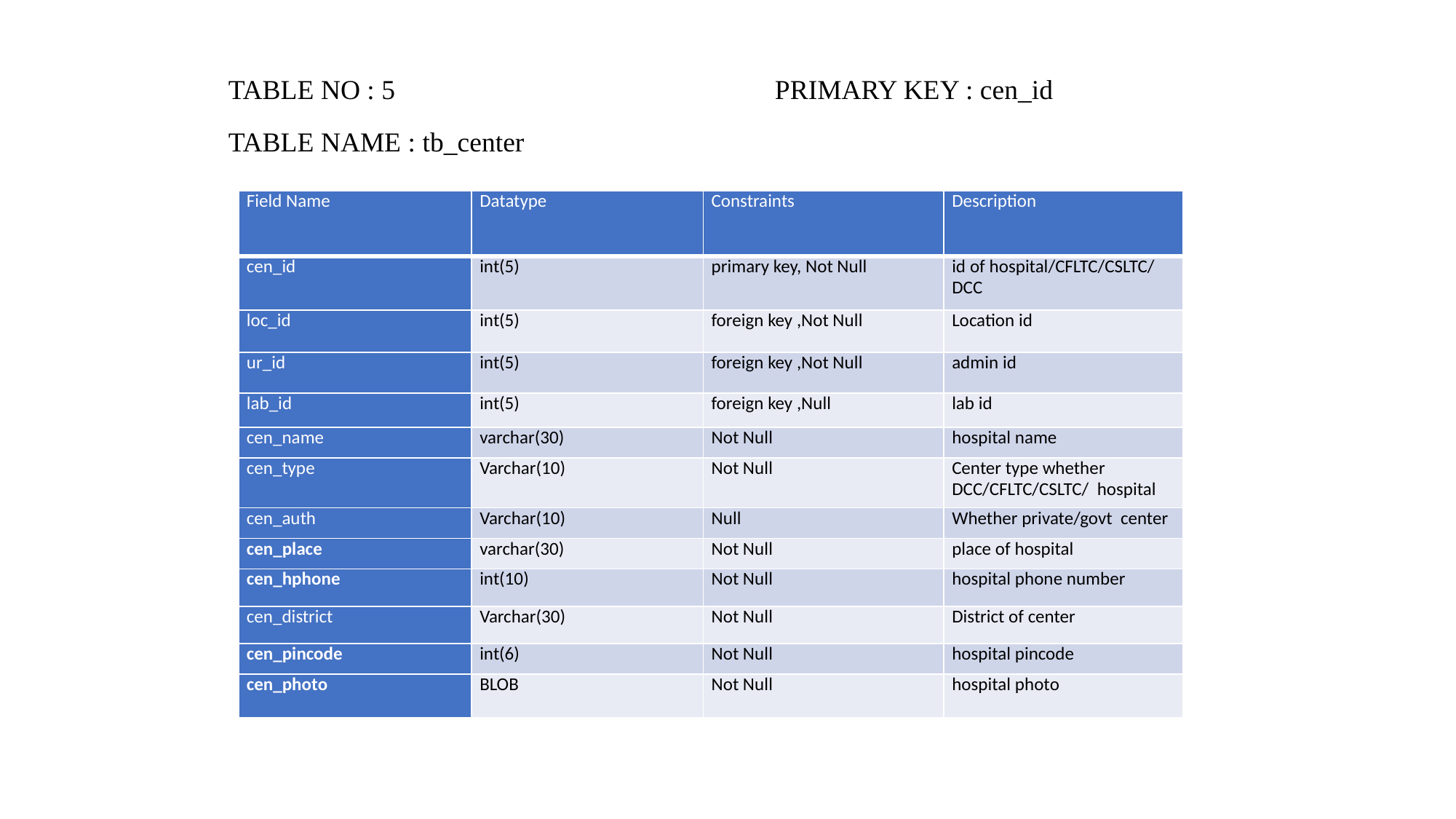

TABLE NO : 5                                                       PRIMARY KEY : cen_id
TABLE NAME : tb_center
| Field Name | Datatype | Constraints | Description |
| --- | --- | --- | --- |
| cen\_id | int(5) | primary key, Not Null | id of hospital/CFLTC/CSLTC/ DCC |
| loc\_id | int(5) | foreign key ,Not Null | Location id |
| ur\_id | int(5) | foreign key ,Not Null | admin id |
| lab\_id | int(5) | foreign key ,Null | lab id |
| cen\_name | varchar(30) | Not Null | hospital name |
| cen\_type | Varchar(10) | Not Null | Center type whether DCC/CFLTC/CSLTC/ hospital |
| cen\_auth | Varchar(10) | Null | Whether private/govt center |
| cen\_place | varchar(30) | Not Null | place of hospital |
| cen\_hphone | int(10) | Not Null | hospital phone number |
| cen\_district | Varchar(30) | Not Null | District of center |
| cen\_pincode | int(6) | Not Null | hospital pincode |
| cen\_photo | BLOB | Not Null | hospital photo |